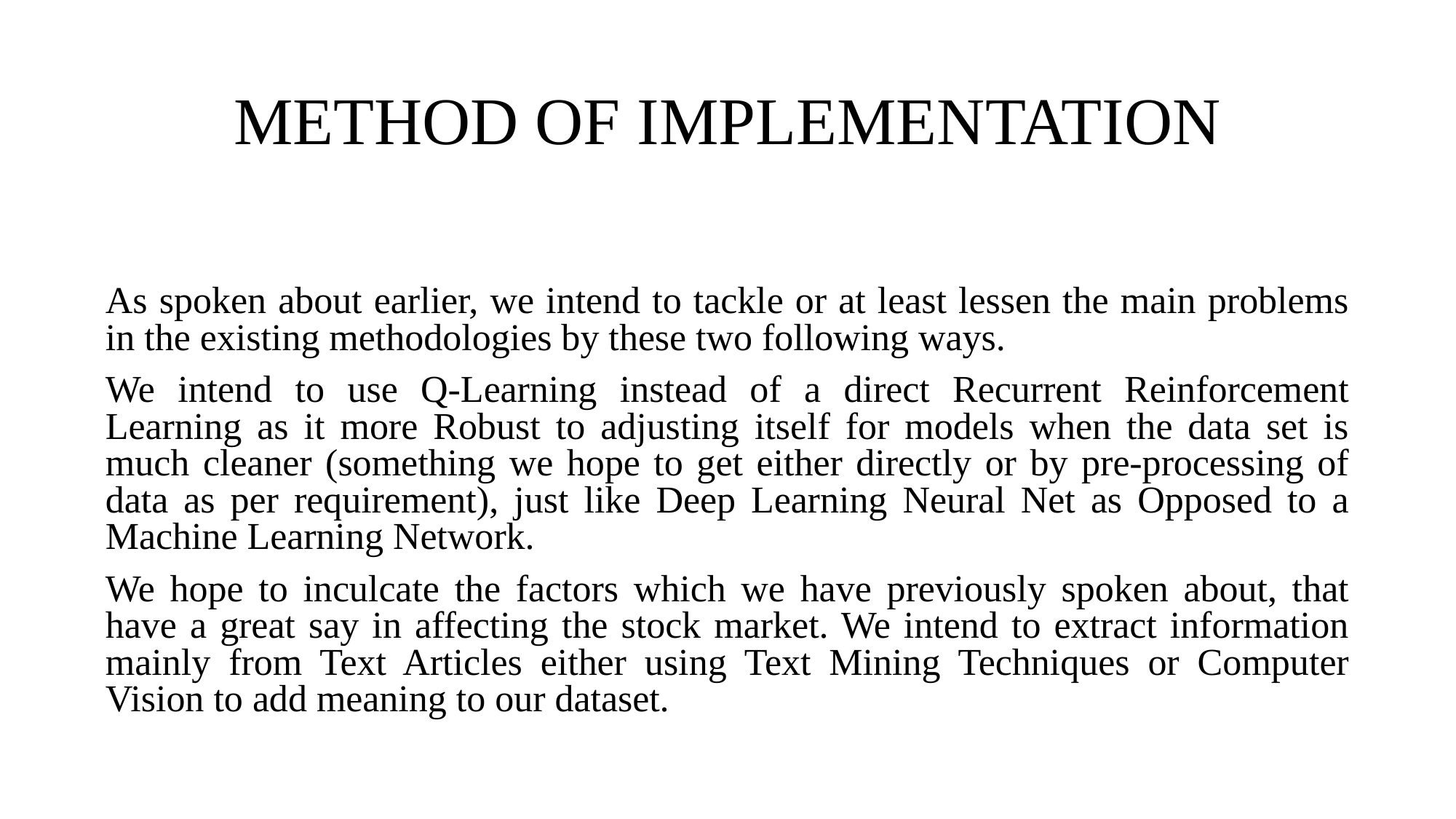

# METHOD OF IMPLEMENTATION

As spoken about earlier, we intend to tackle or at least lessen the main problems in the existing methodologies by these two following ways.
We intend to use Q-Learning instead of a direct Recurrent Reinforcement Learning as it more Robust to adjusting itself for models when the data set is much cleaner (something we hope to get either directly or by pre-processing of data as per requirement), just like Deep Learning Neural Net as Opposed to a Machine Learning Network.
We hope to inculcate the factors which we have previously spoken about, that have a great say in affecting the stock market. We intend to extract information mainly from Text Articles either using Text Mining Techniques or Computer Vision to add meaning to our dataset.